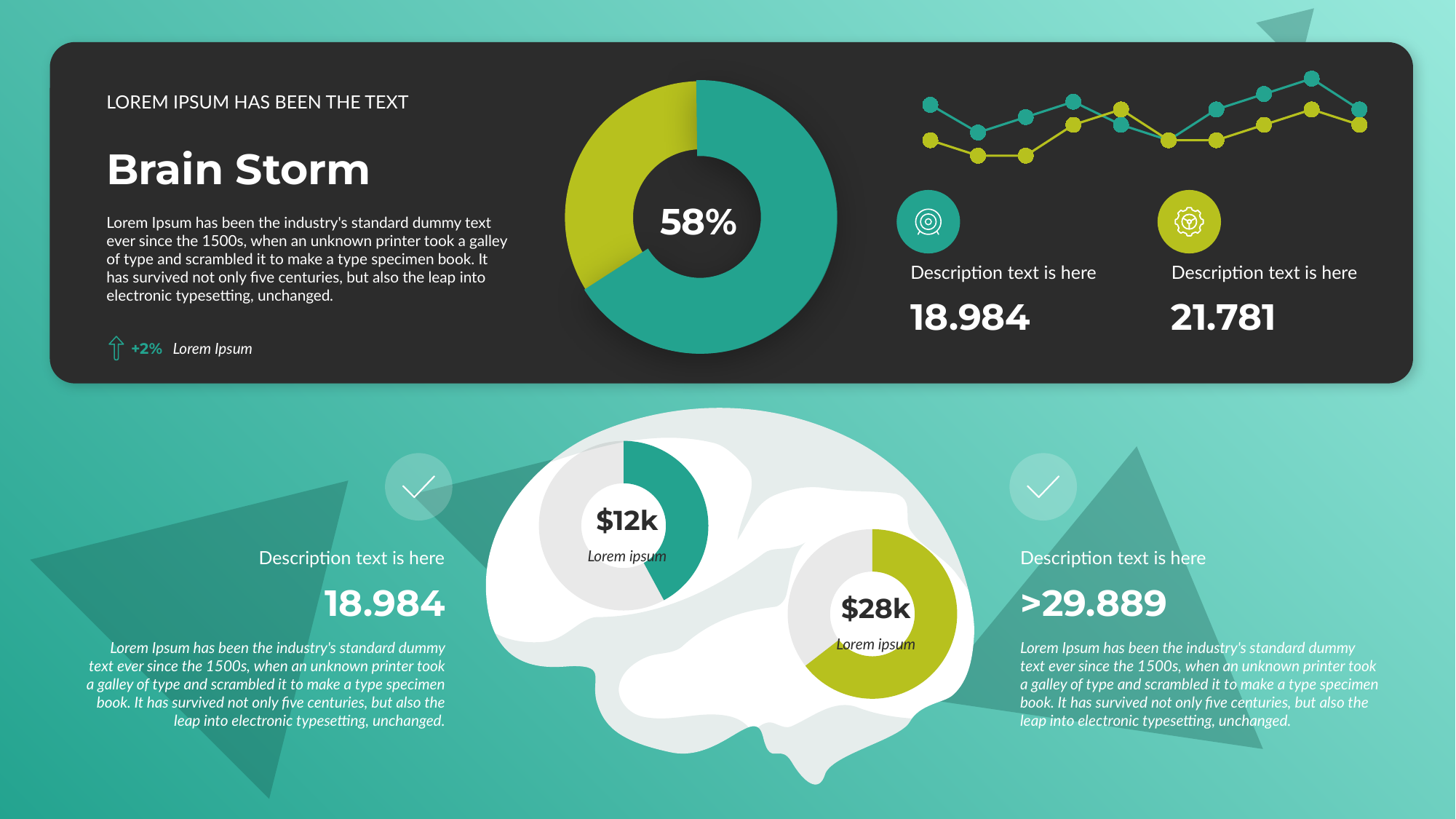

### Chart

| Category | Series 1 |  |
|---|---|---|
| 0.375 | 4.3 | 2.0 |
| 0.41666666666666669 | 2.5 | 1.0 |
| 0.45833333333333331 | 3.5 | 1.0 |
| 0.5 | 4.5 | 3.0 |
| 0.54166666666666663 | 3.0 | 4.0 |
| 0.58333333333333337 | 2.0 | 2.0 |
| 0.625 | 4.0 | 2.0 |
| 0.66666666666666663 | 5.0 | 3.0 |
| 0.70833333333333337 | 6.0 | 4.0 |
| 0.75 | 4.0 | 3.0 |

### Chart

| Category | data |
|---|---|
| AS | 4155.0 |
| TH | 2158.0 |
LOREM IPSUM HAS BEEN THE TEXT

Brain Storm

58%

Lorem Ipsum has been the industry's standard dummy text ever since the 1500s, when an unknown printer took a galley of type and scrambled it to make a type specimen book. It has survived not only five centuries, but also the leap into electronic typesetting, unchanged.

Description text is here
Description text is here
18.984
21.781
+2%
Lorem Ipsum

### Chart

| Category | Sales |
|---|---|
| Market Saze A | 8.0 |
| Market Saze B | 11.0 |

$12k

### Chart

| Category | Sales |
|---|---|
| Market Saze A | 20.0 |
| Market Saze B | 11.0 |
Description text is here
Description text is here
Lorem ipsum
18.984
>29.889
$28k
Lorem ipsum
Lorem Ipsum has been the industry's standard dummy text ever since the 1500s, when an unknown printer took a galley of type and scrambled it to make a type specimen book. It has survived not only five centuries, but also the leap into electronic typesetting, unchanged.
Lorem Ipsum has been the industry's standard dummy text ever since the 1500s, when an unknown printer took a galley of type and scrambled it to make a type specimen book. It has survived not only five centuries, but also the leap into electronic typesetting, unchanged.